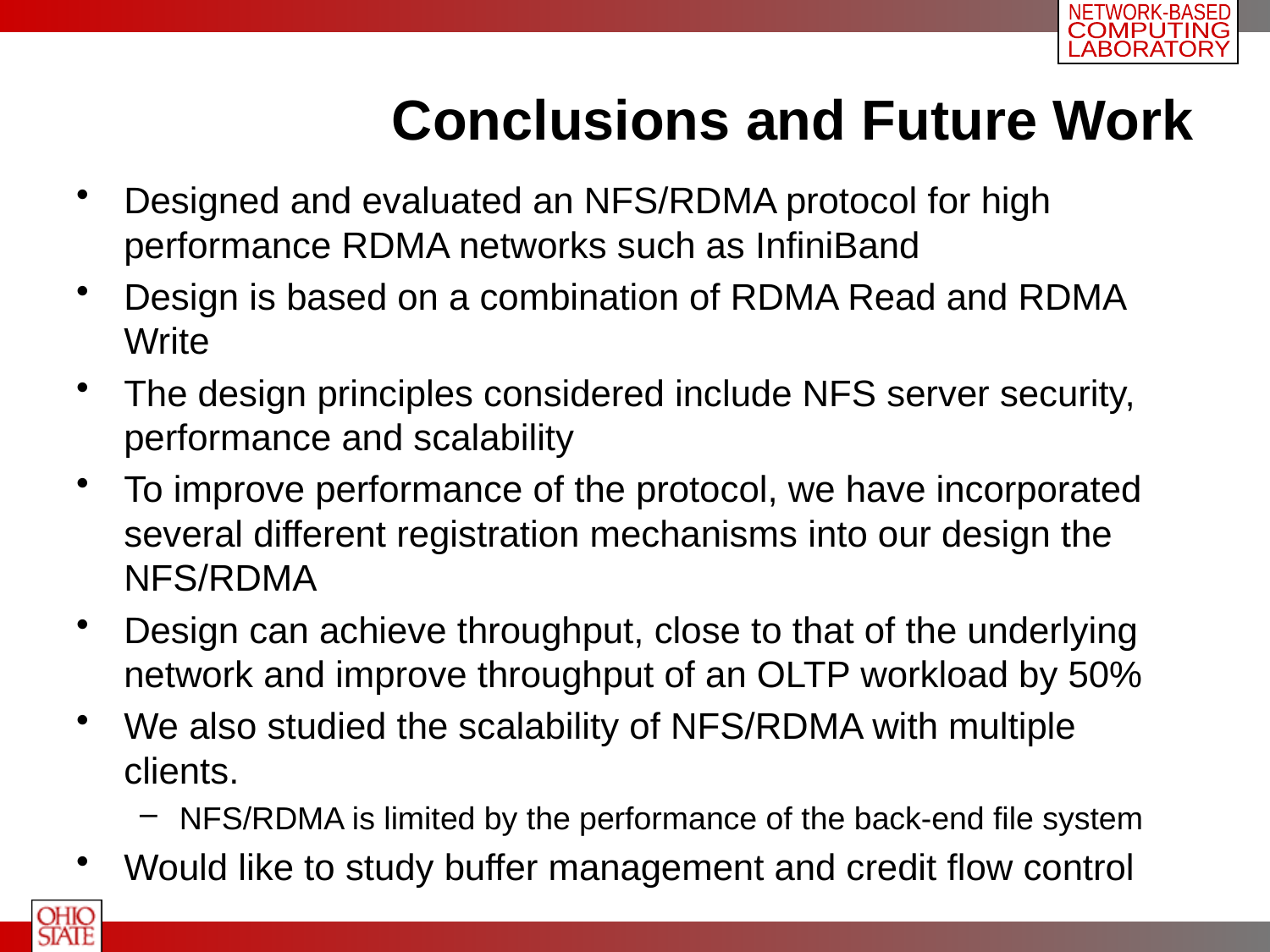

# Conclusions and Future Work
Designed and evaluated an NFS/RDMA protocol for high performance RDMA networks such as InfiniBand
Design is based on a combination of RDMA Read and RDMA Write
The design principles considered include NFS server security, performance and scalability
To improve performance of the protocol, we have incorporated several different registration mechanisms into our design the NFS/RDMA
Design can achieve throughput, close to that of the underlying network and improve throughput of an OLTP workload by 50%
We also studied the scalability of NFS/RDMA with multiple clients.
NFS/RDMA is limited by the performance of the back-end file system
Would like to study buffer management and credit flow control